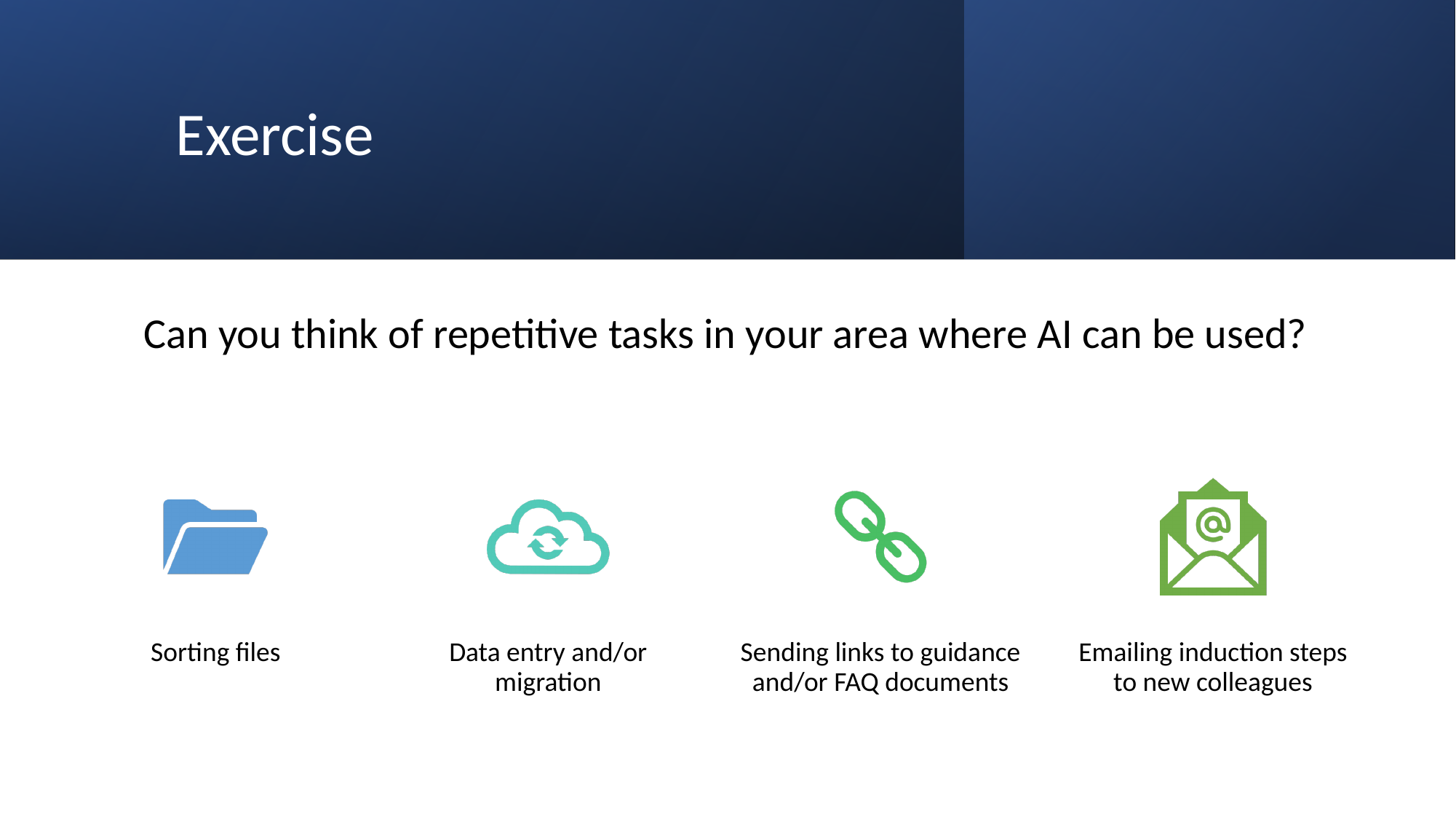

# Exercise
Can you think of repetitive tasks in your area where AI can be used?

Sorting files
Data entry and/or migration
Sending links to guidance and/or FAQ documents
Emailing induction steps to new colleagues